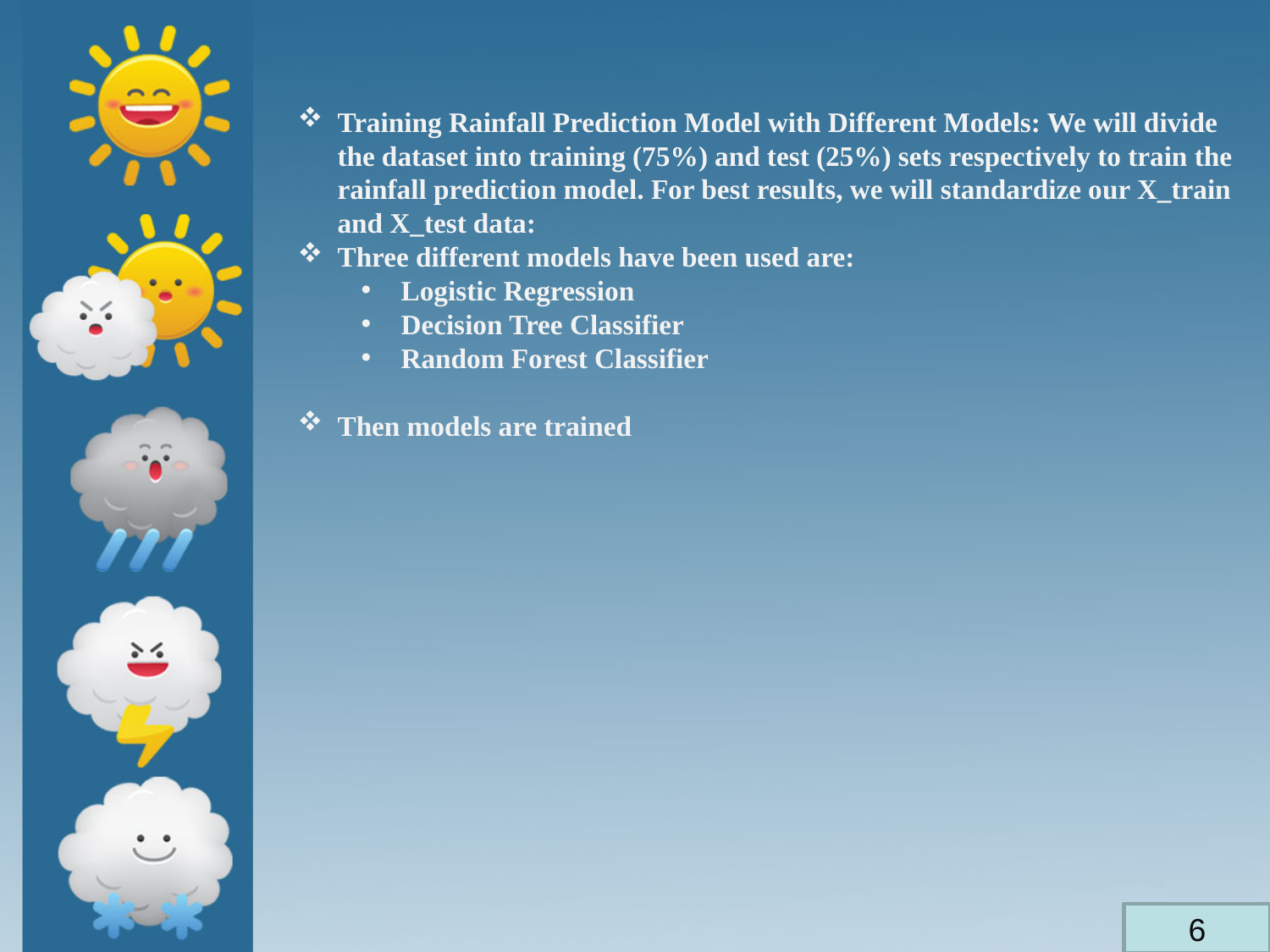

Training Rainfall Prediction Model with Different Models: We will divide the dataset into training (75%) and test (25%) sets respectively to train the rainfall prediction model. For best results, we will standardize our X_train and X_test data:
Three different models have been used are:
Logistic Regression
Decision Tree Classifier
Random Forest Classifier

Then models are trained
6